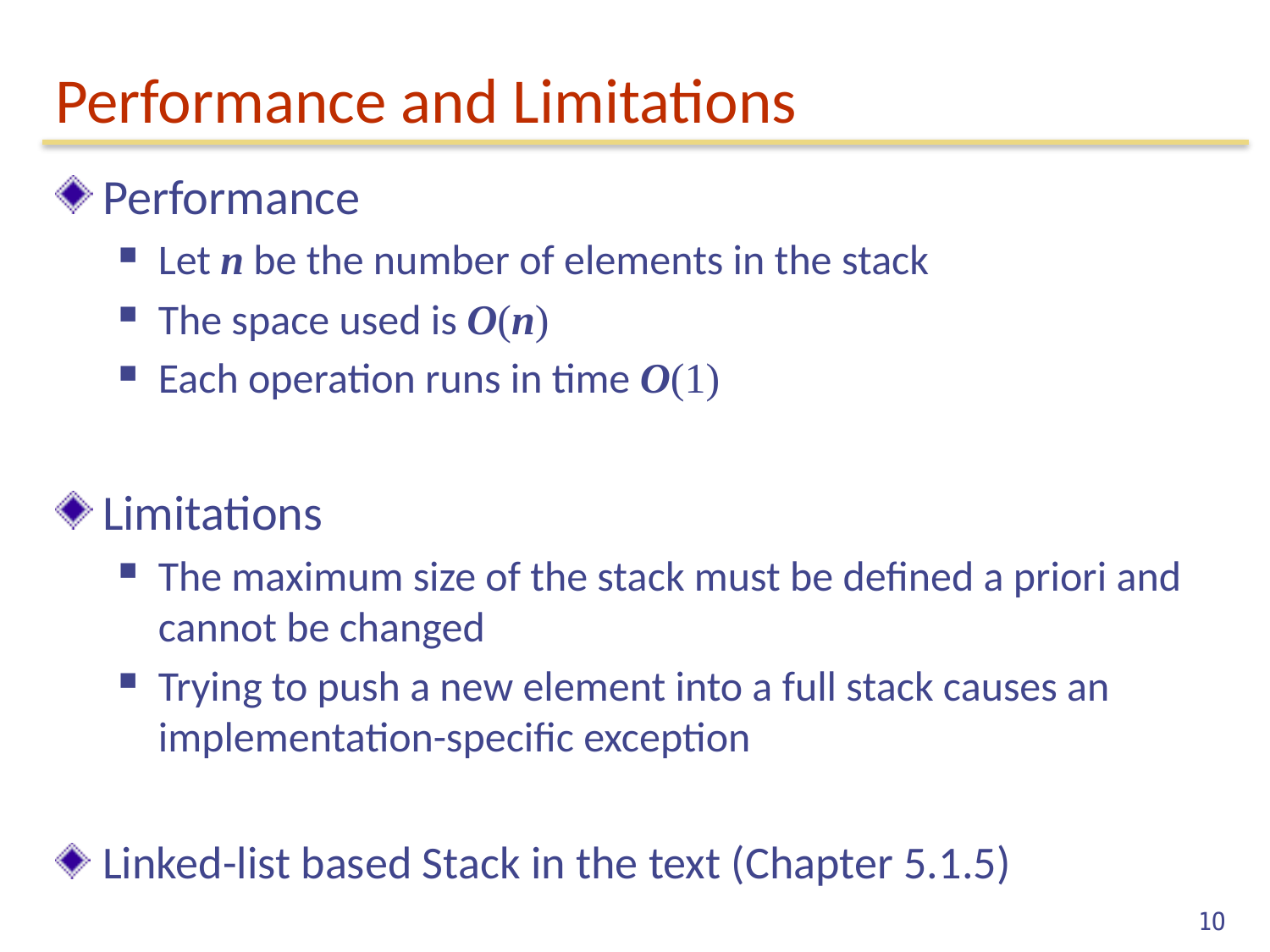

# Performance and Limitations
Performance
Let n be the number of elements in the stack
The space used is O(n)
Each operation runs in time O(1)

Limitations
The maximum size of the stack must be defined a priori and cannot be changed
Trying to push a new element into a full stack causes an implementation-specific exception

Linked-list based Stack in the text (Chapter 5.1.5)
10